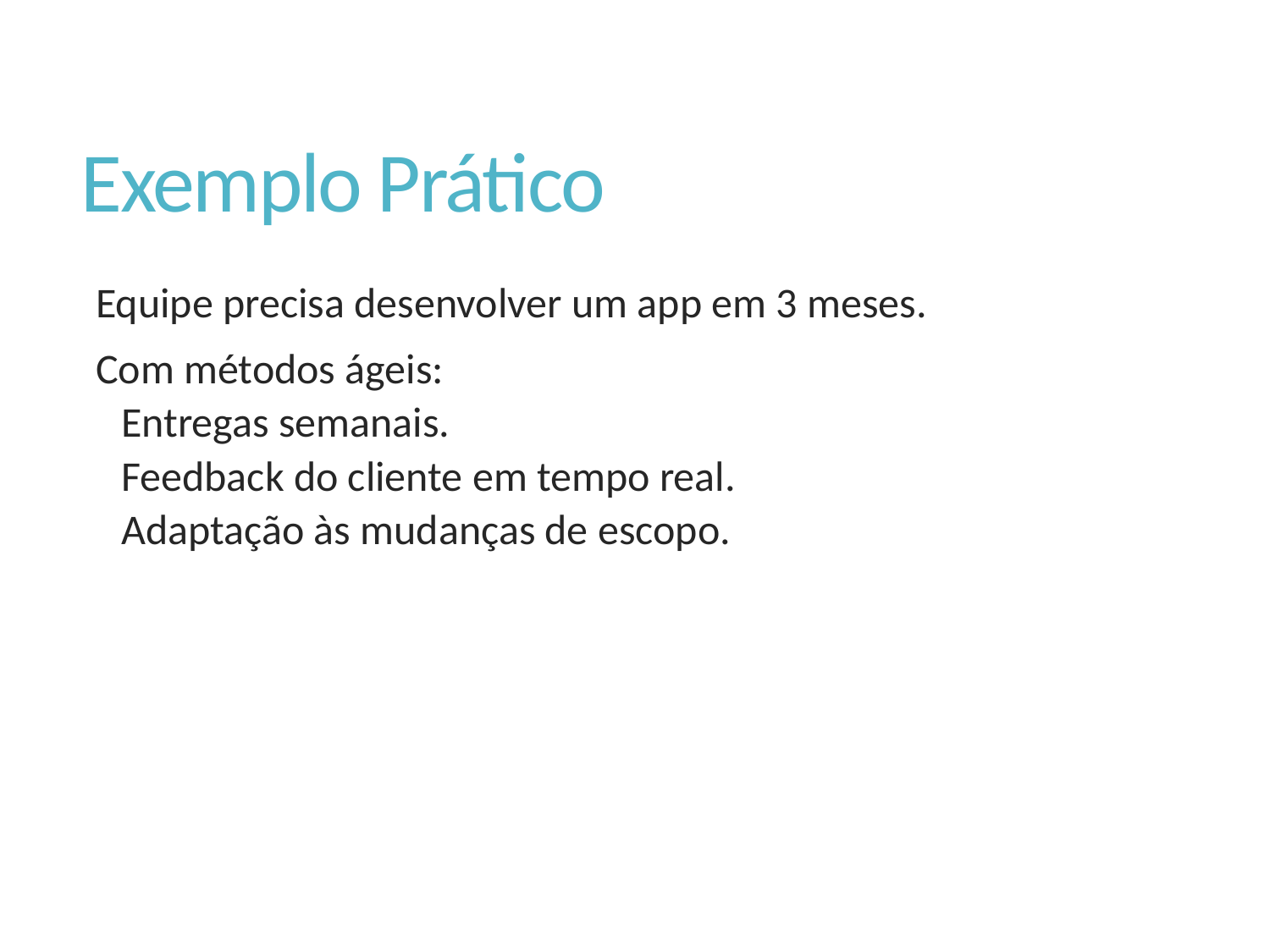

# Exemplo Prático
Equipe precisa desenvolver um app em 3 meses.
Com métodos ágeis:
Entregas semanais.
Feedback do cliente em tempo real.
Adaptação às mudanças de escopo.